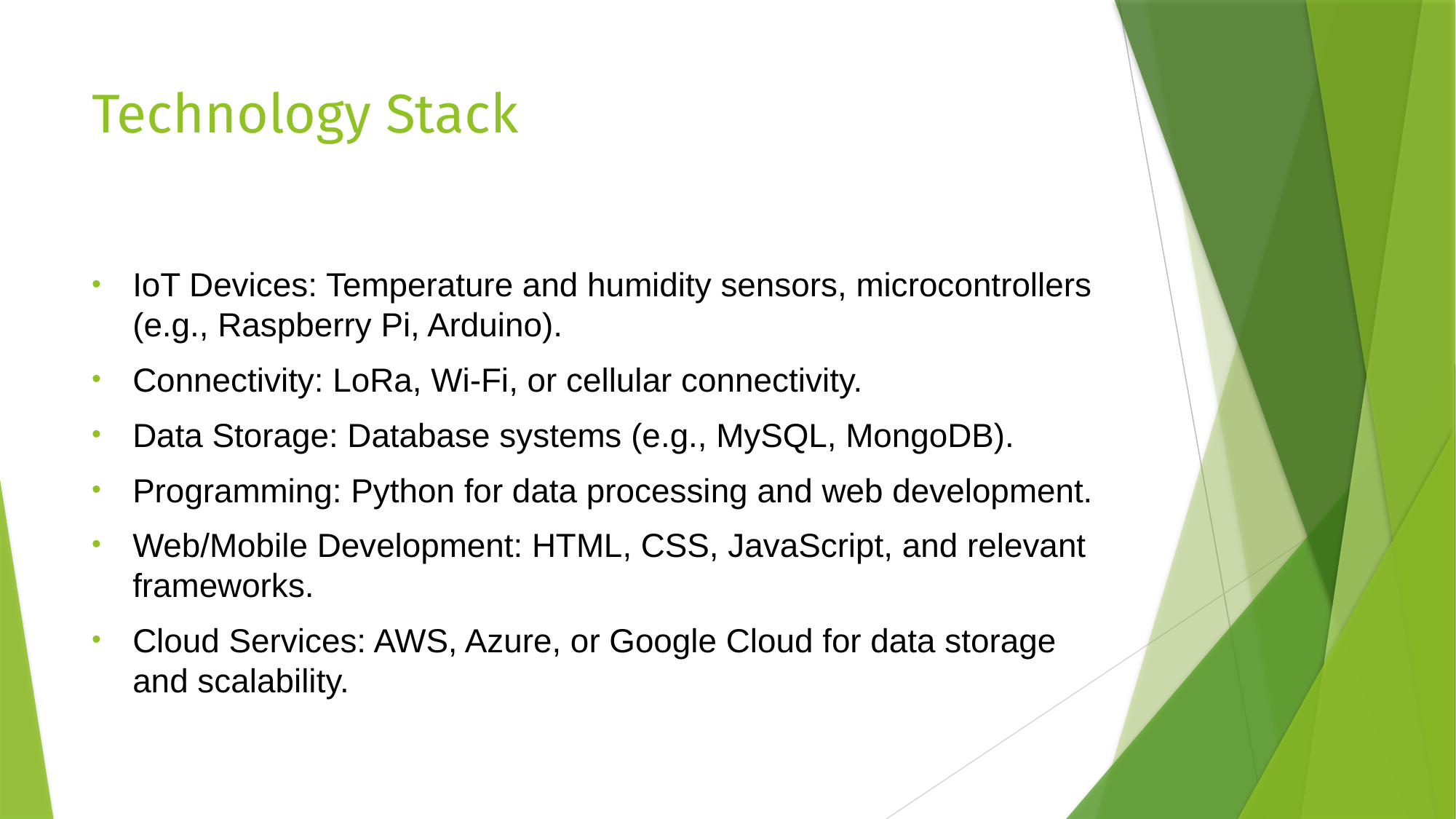

# Technology Stack
IoT Devices: Temperature and humidity sensors, microcontrollers (e.g., Raspberry Pi, Arduino).
Connectivity: LoRa, Wi-Fi, or cellular connectivity.
Data Storage: Database systems (e.g., MySQL, MongoDB).
Programming: Python for data processing and web development.
Web/Mobile Development: HTML, CSS, JavaScript, and relevant frameworks.
Cloud Services: AWS, Azure, or Google Cloud for data storage and scalability.